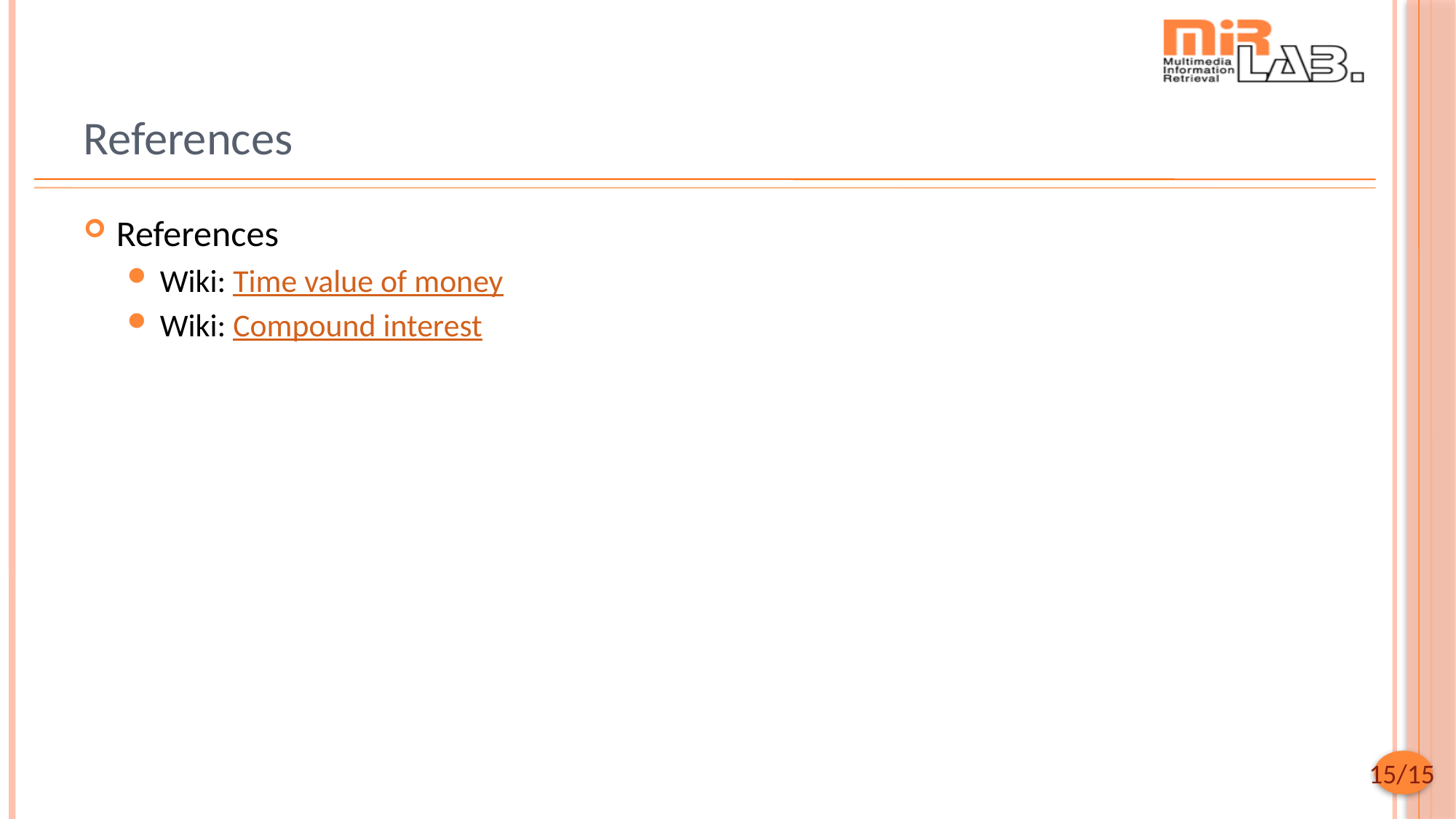

# References
References
Wiki: Time value of money
Wiki: Compound interest